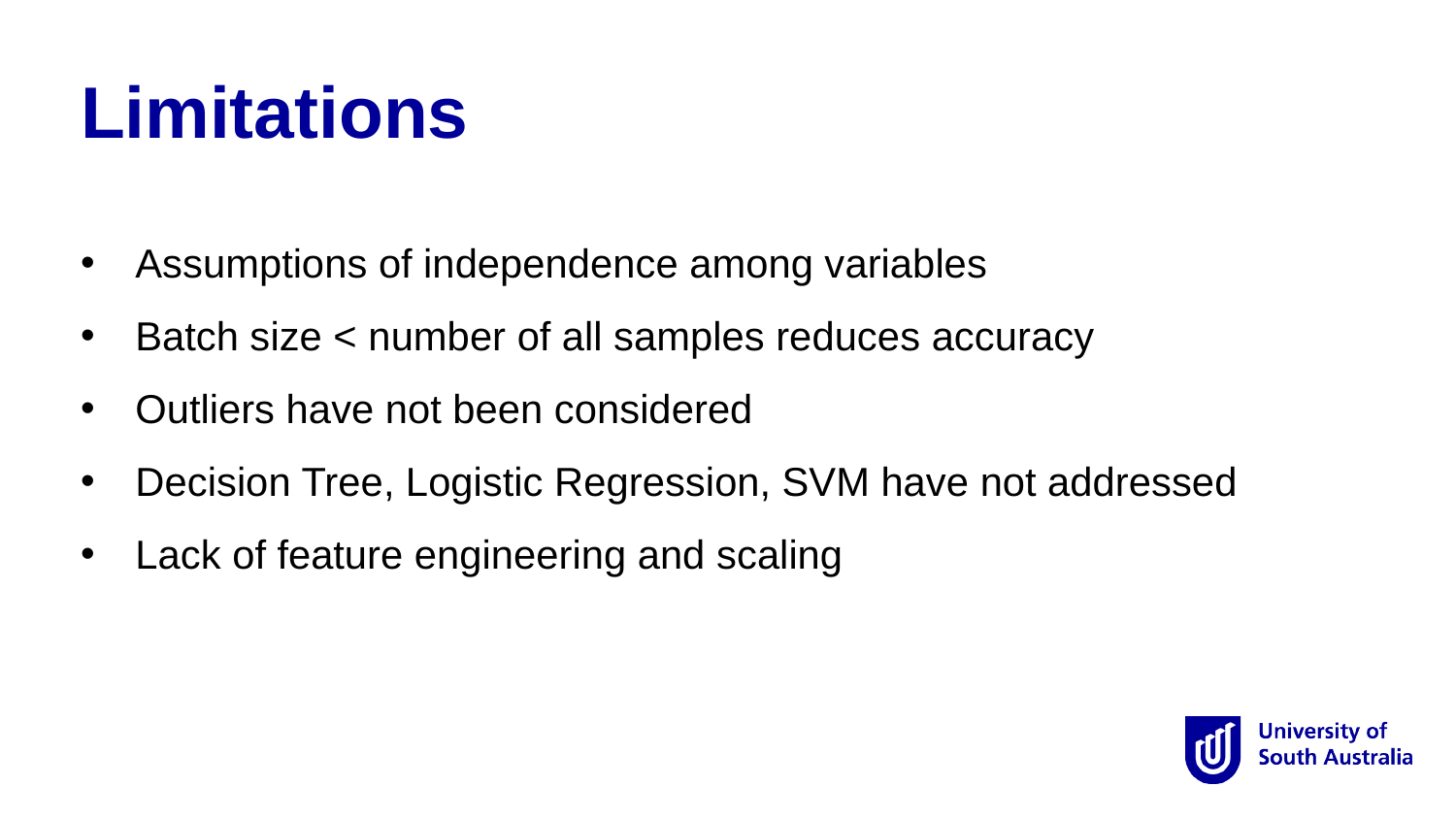

Limitations
Assumptions of independence among variables
Batch size < number of all samples reduces accuracy
Outliers have not been considered
Decision Tree, Logistic Regression, SVM have not addressed
Lack of feature engineering and scaling